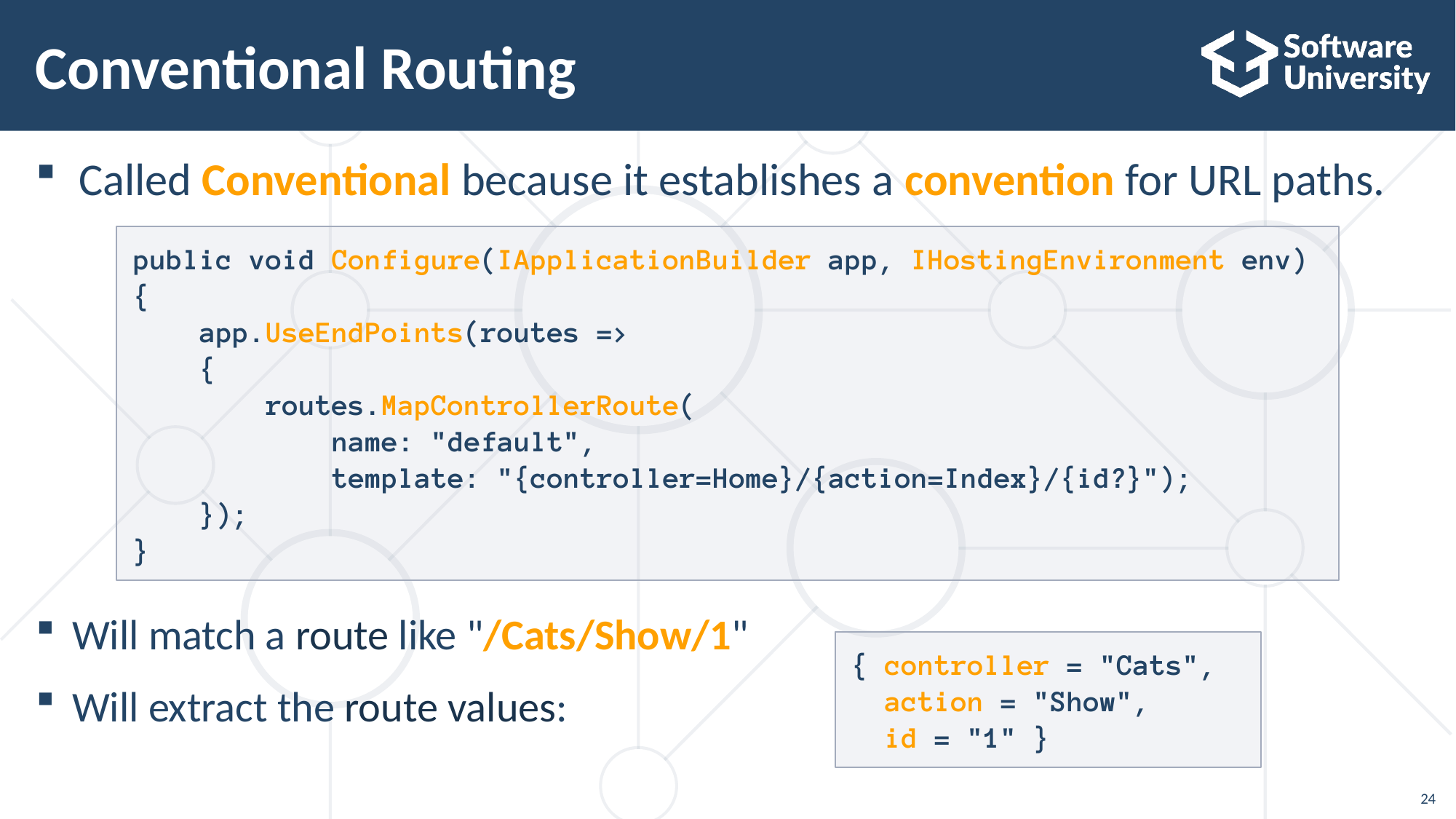

# Conventional Routing
Called Conventional because it establishes a convention for URL paths.
public void Configure(IApplicationBuilder app, IHostingEnvironment env)
{
    app.UseEndPoints(routes =>
    {
        routes.MapControllerRoute(
            name: "default",
            template: "{controller=Home}/{action=Index}/{id?}");
    });
}
Will match a route like "/Cats/Show/1"
Will extract the route values:
{ controller = "Cats",
  action = "Show",
  id = "1" }
24